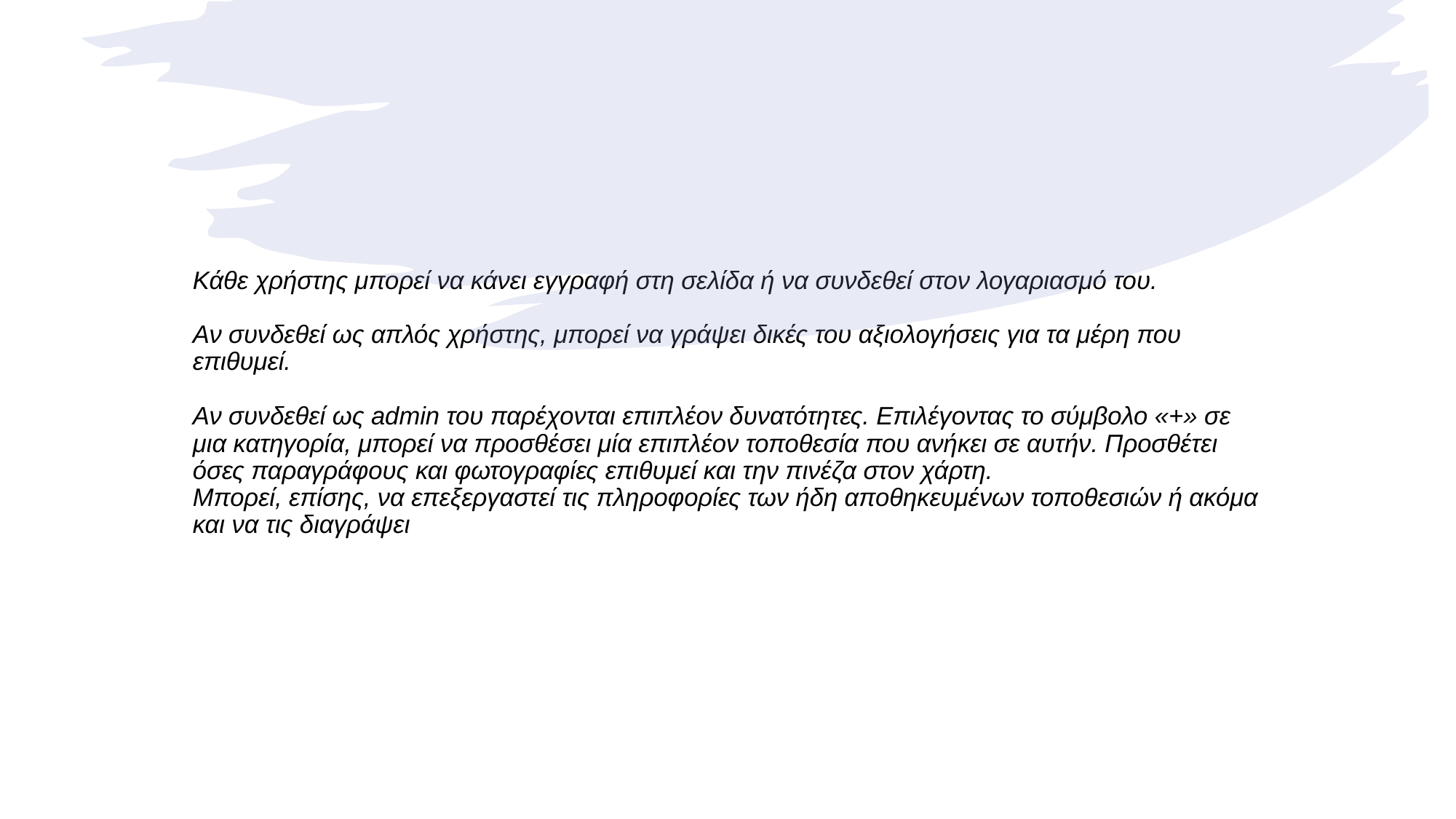

# Κάθε χρήστης μπορεί να κάνει εγγραφή στη σελίδα ή να συνδεθεί στον λογαριασμό του. Αν συνδεθεί ως απλός χρήστης, μπορεί να γράψει δικές του αξιολογήσεις για τα μέρη που επιθυμεί. Αν συνδεθεί ως admin του παρέχονται επιπλέον δυνατότητες. Επιλέγοντας το σύμβολο «+» σε μια κατηγορία, μπορεί να προσθέσει μία επιπλέον τοποθεσία που ανήκει σε αυτήν. Προσθέτει όσες παραγράφους και φωτογραφίες επιθυμεί και την πινέζα στον χάρτη. Μπορεί, επίσης, να επεξεργαστεί τις πληροφορίες των ήδη αποθηκευμένων τοποθεσιών ή ακόμα και να τις διαγράψει